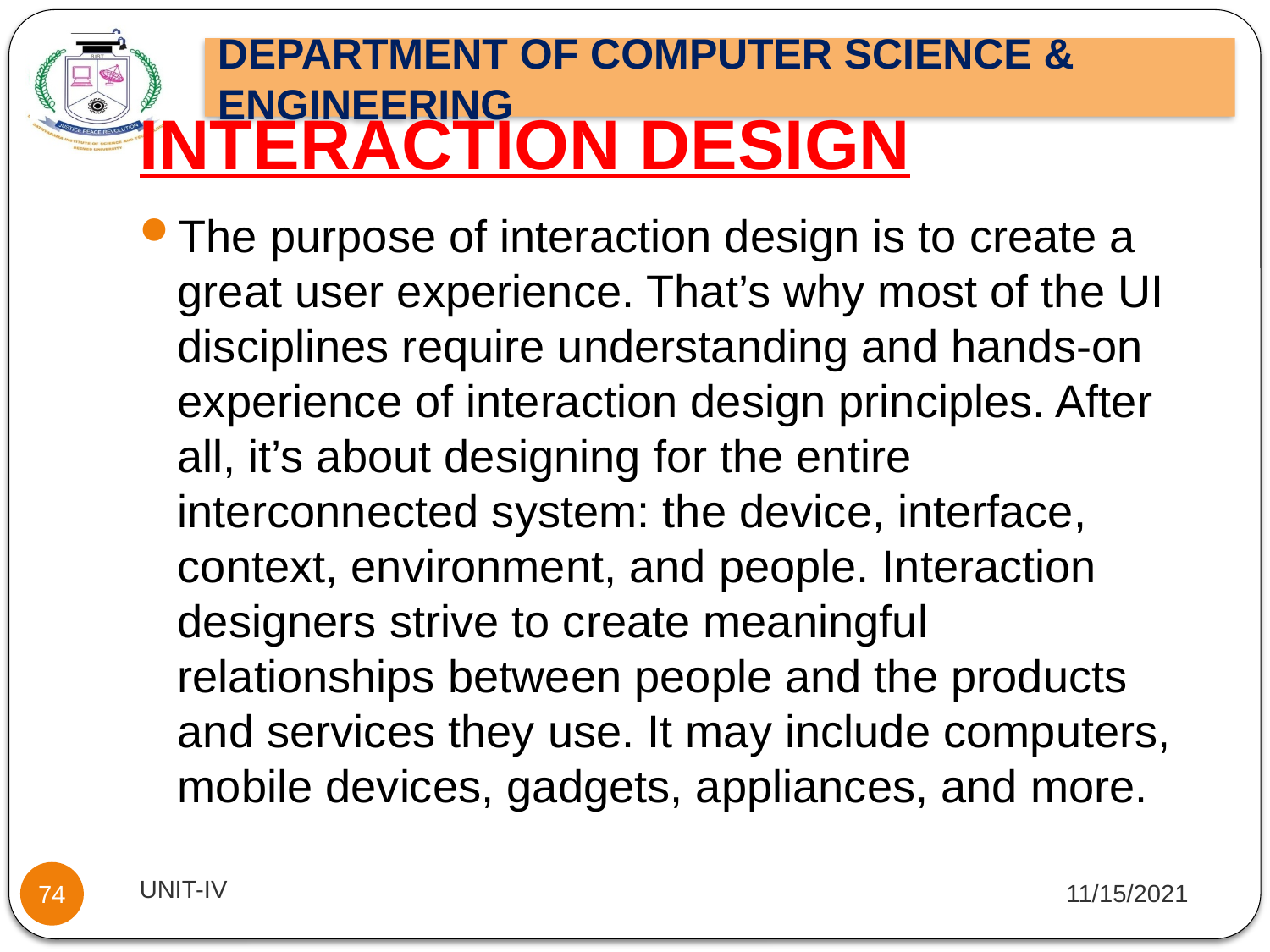

# INTERACTION DESIGN

The purpose of interaction design is to create a great user experience. That’s why most of the UI disciplines require understanding and hands-on experience of interaction design principles. After all, it’s about designing for the entire interconnected system: the device, interface, context, environment, and people. Interaction designers strive to create meaningful relationships between people and the products and services they use. It may include computers, mobile devices, gadgets, appliances, and more.

UNIT-IV
11/15/2021
74